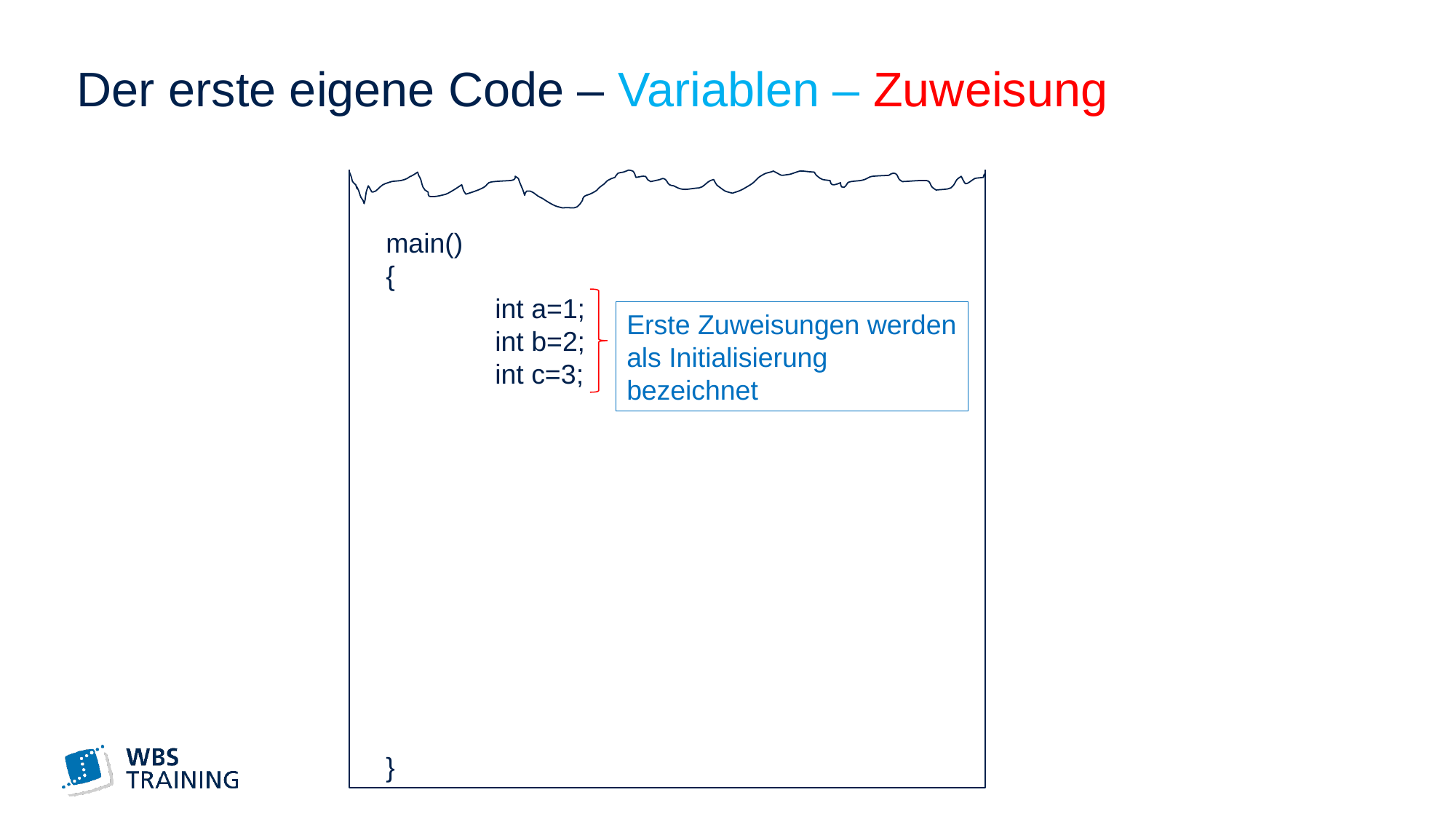

# Der erste eigene Code – Variablen – Zuweisung

main()
{
	int a=1;
	int b=2;
	int c=3;

}

Erste Zuweisungen werden
als Initialisierung bezeichnet